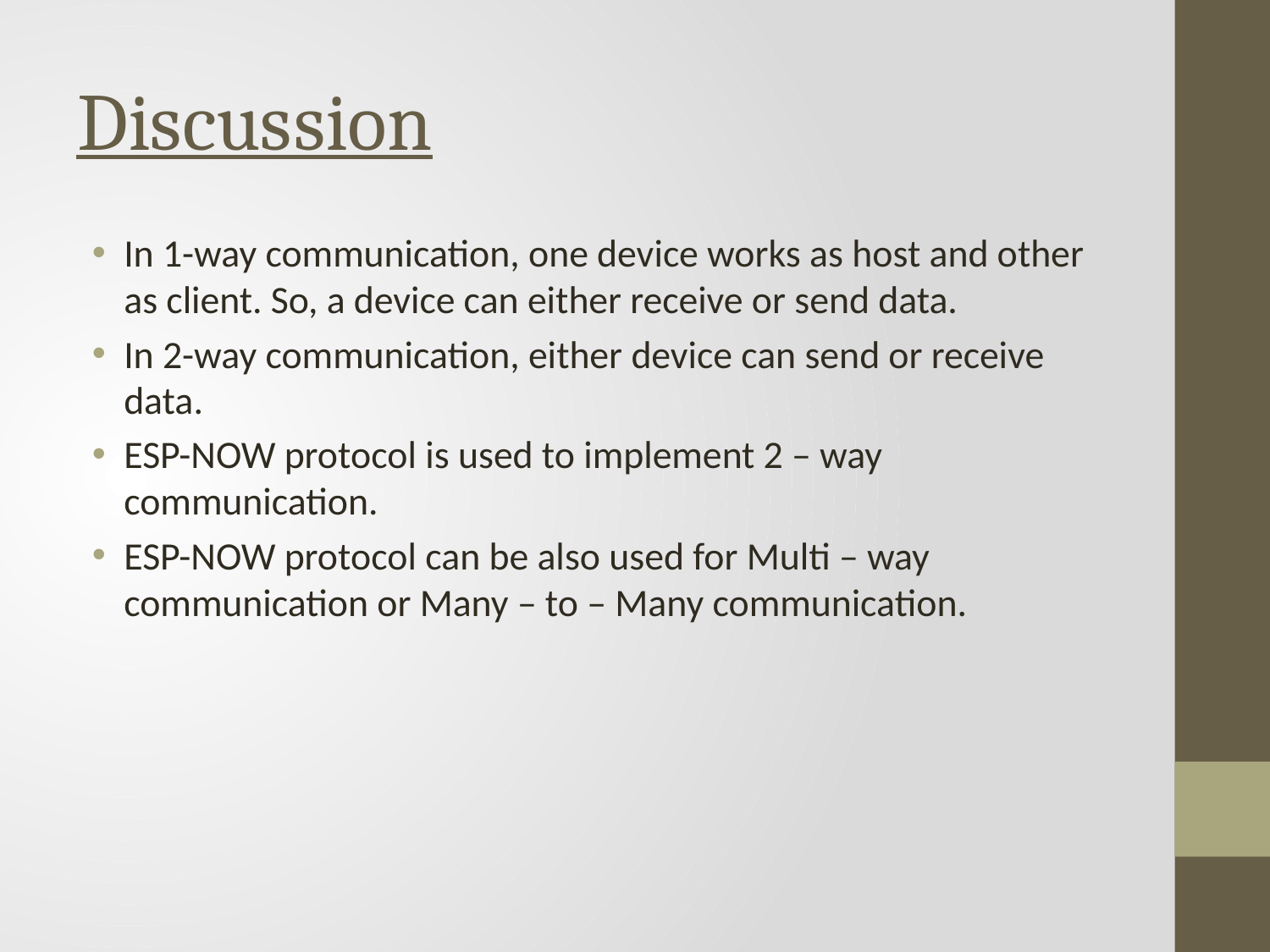

# Discussion
In 1-way communication, one device works as host and other as client. So, a device can either receive or send data.
In 2-way communication, either device can send or receive data.
ESP-NOW protocol is used to implement 2 – way communication.
ESP-NOW protocol can be also used for Multi – way communication or Many – to – Many communication.